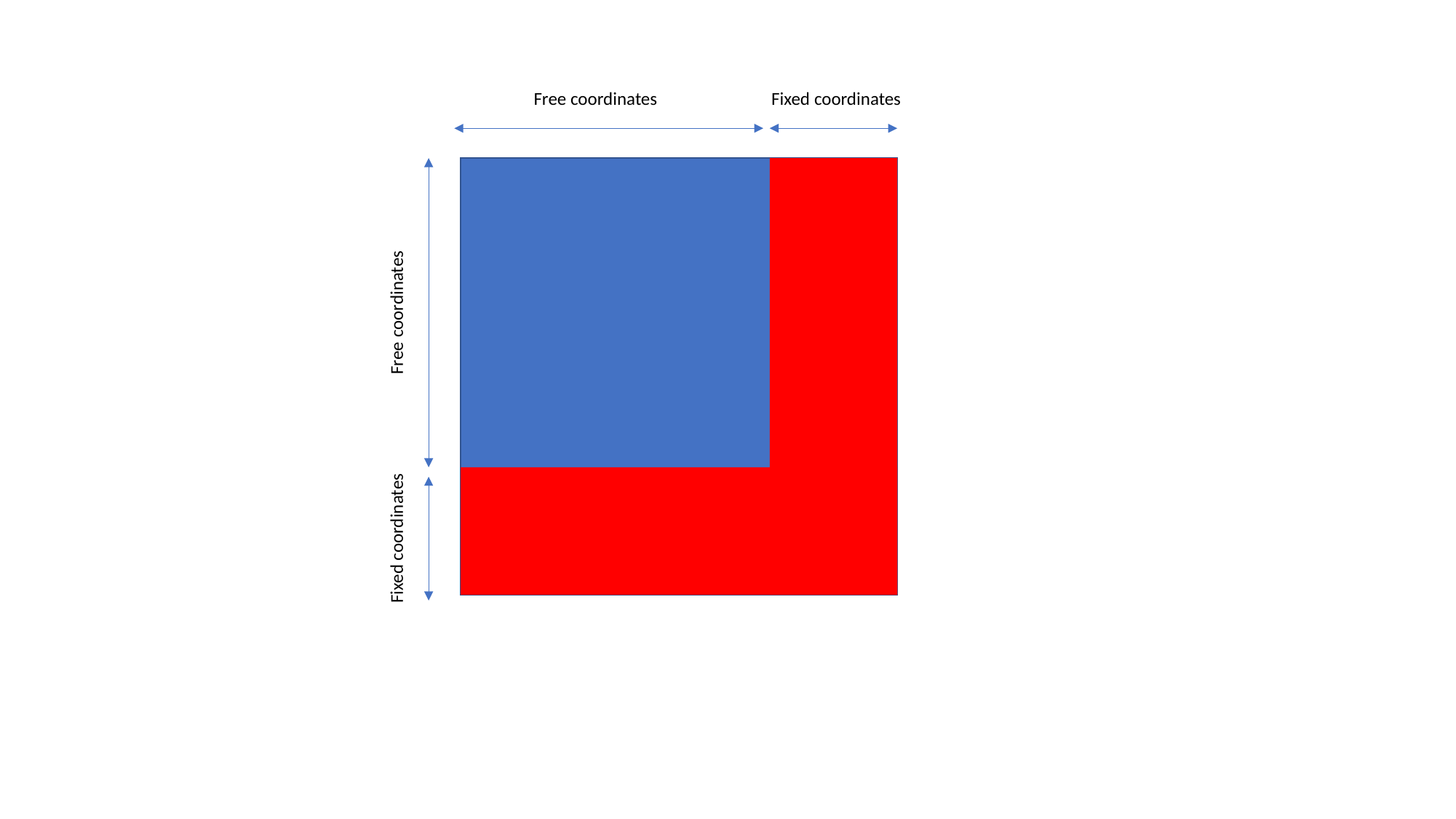

Free coordinates
Fixed coordinates

Free coordinates

Fixed coordinates